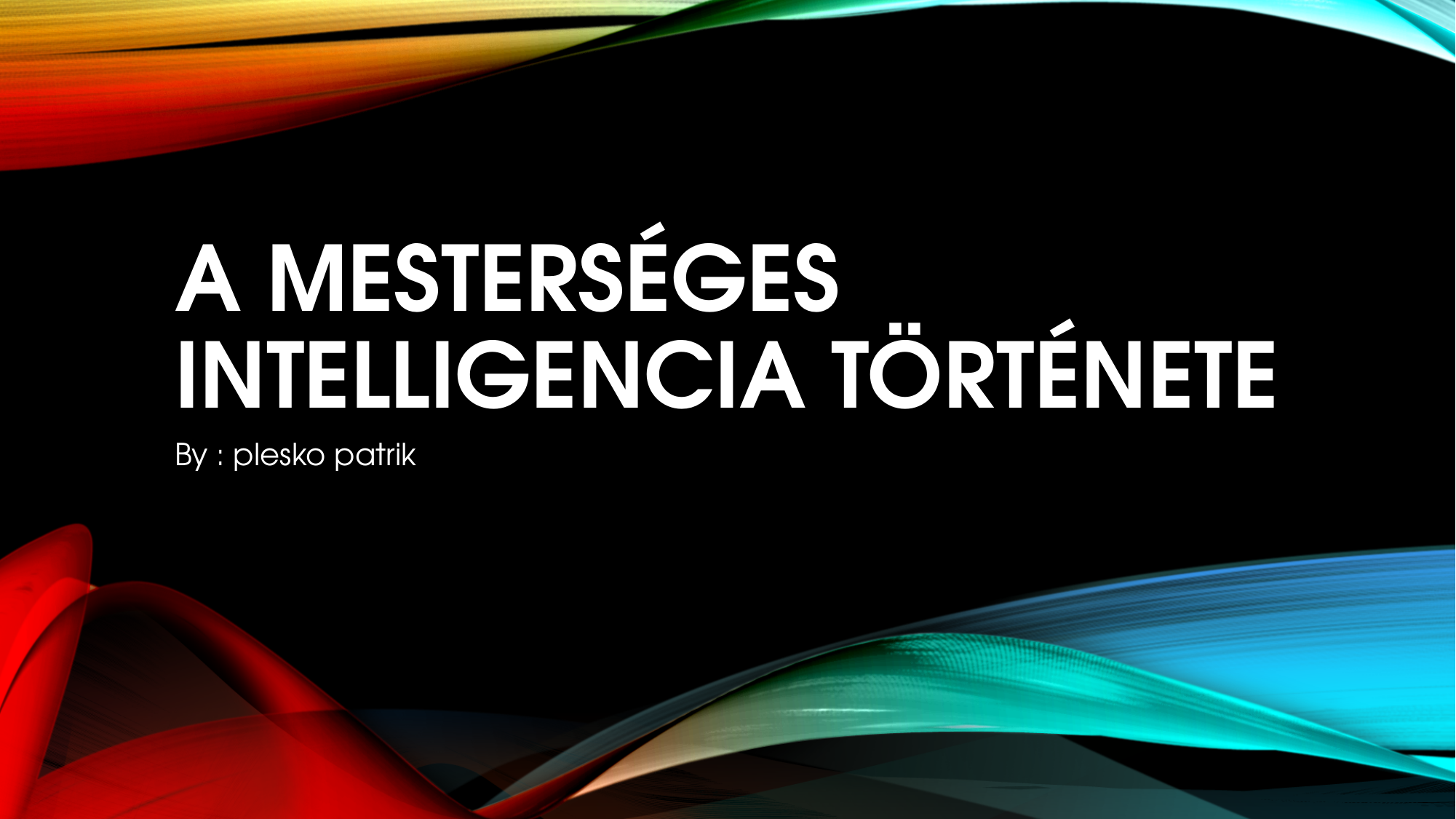

# A mesterséges intelligencia története
By : plesko patrik